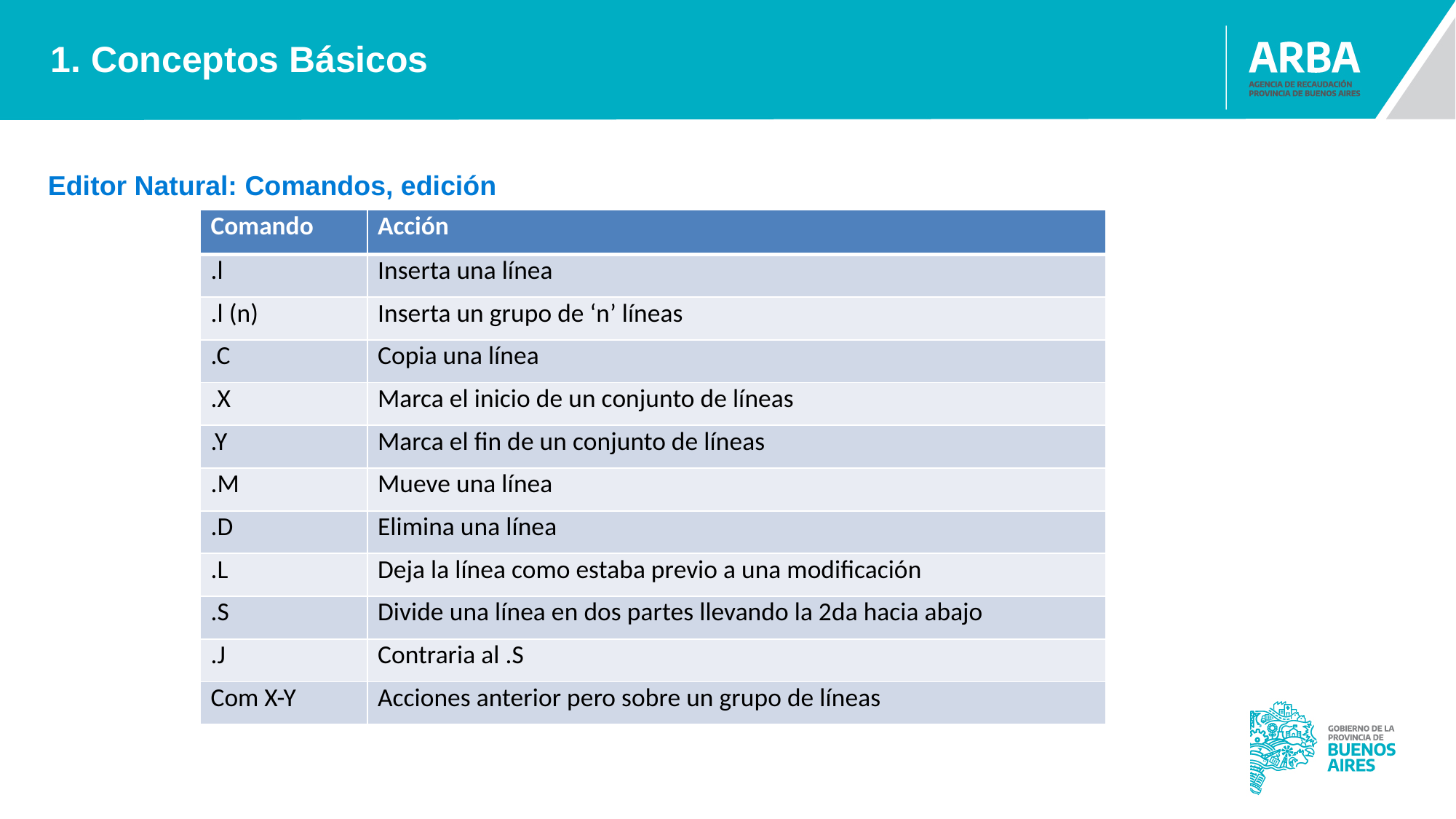

1. Conceptos Básicos
Editor Natural: Comandos, edición
| Comando | Acción |
| --- | --- |
| .l | Inserta una línea |
| .l (n) | Inserta un grupo de ‘n’ líneas |
| .C | Copia una línea |
| .X | Marca el inicio de un conjunto de líneas |
| .Y | Marca el fin de un conjunto de líneas |
| .M | Mueve una línea |
| .D | Elimina una línea |
| .L | Deja la línea como estaba previo a una modificación |
| .S | Divide una línea en dos partes llevando la 2da hacia abajo |
| .J | Contraria al .S |
| Com X-Y | Acciones anterior pero sobre un grupo de líneas |